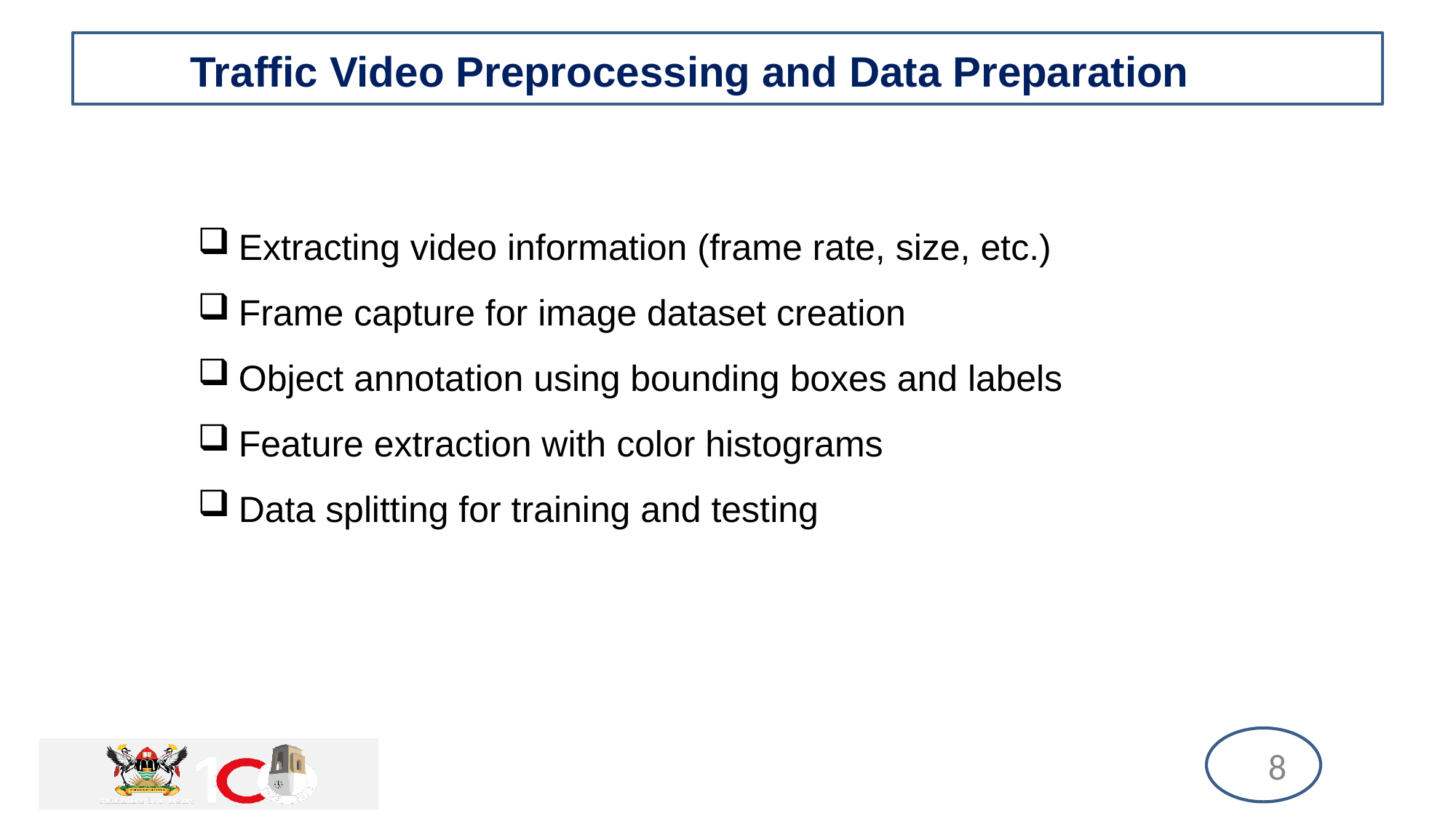

# Traffic Video Preprocessing and Data Preparation
Extracting video information (frame rate, size, etc.)
Frame capture for image dataset creation
Object annotation using bounding boxes and labels
Feature extraction with color histograms
Data splitting for training and testing